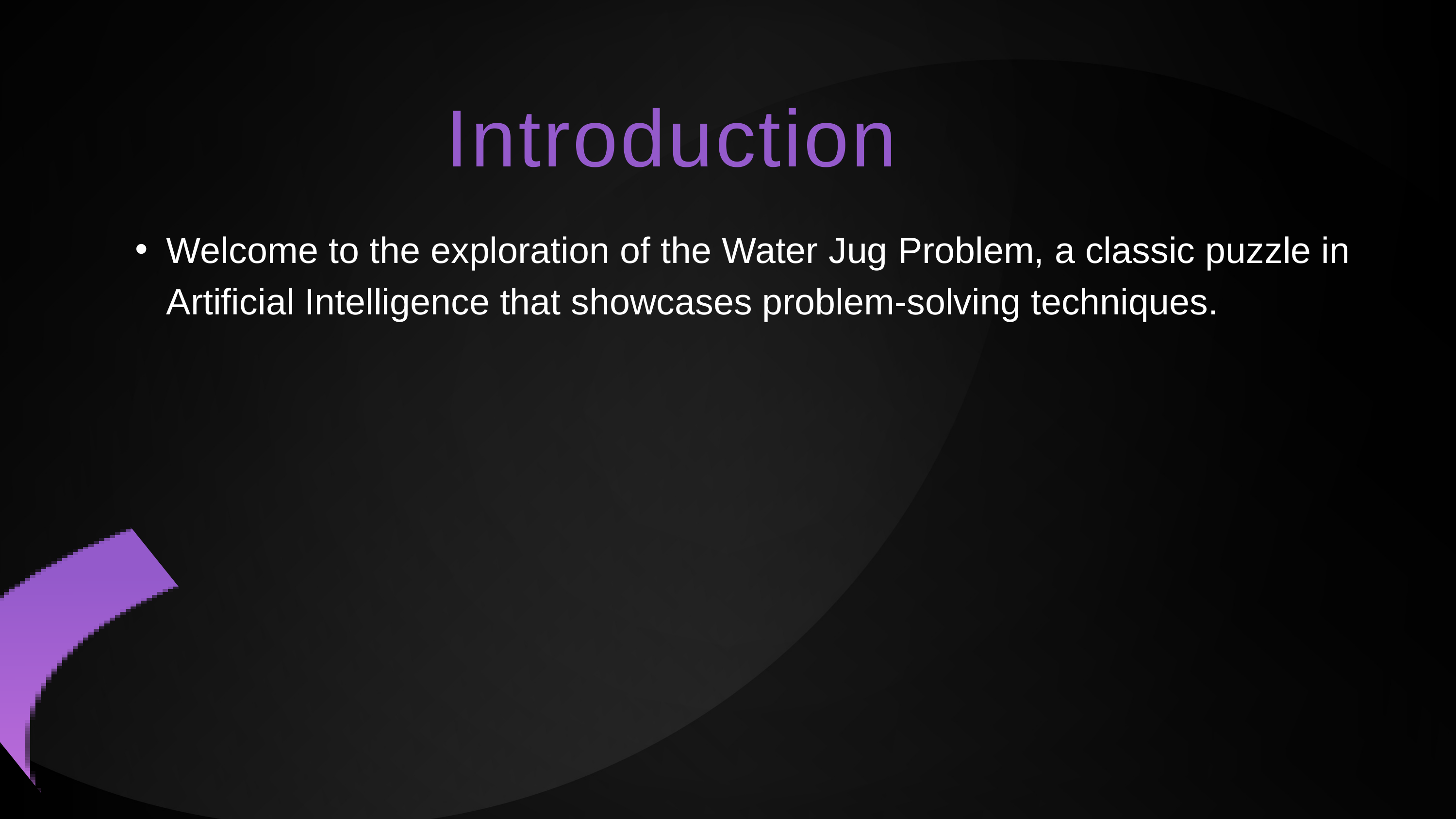

Introduction
Welcome to the exploration of the Water Jug Problem, a classic puzzle in Artificial Intelligence that showcases problem-solving techniques.